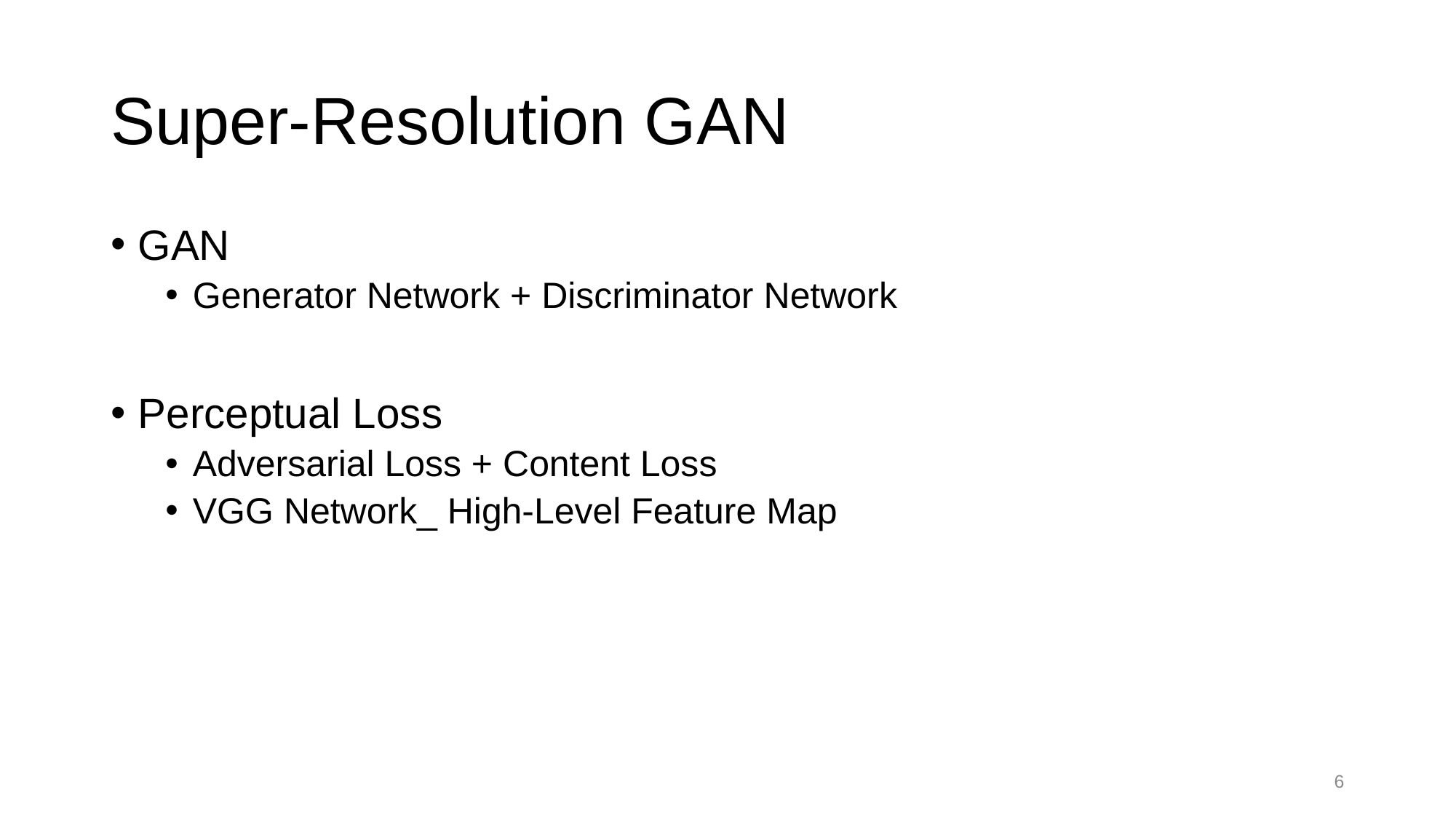

# Super-Resolution GAN
GAN
Generator Network + Discriminator Network

Perceptual Loss
Adversarial Loss + Content Loss
VGG Network_ High-Level Feature Map

6